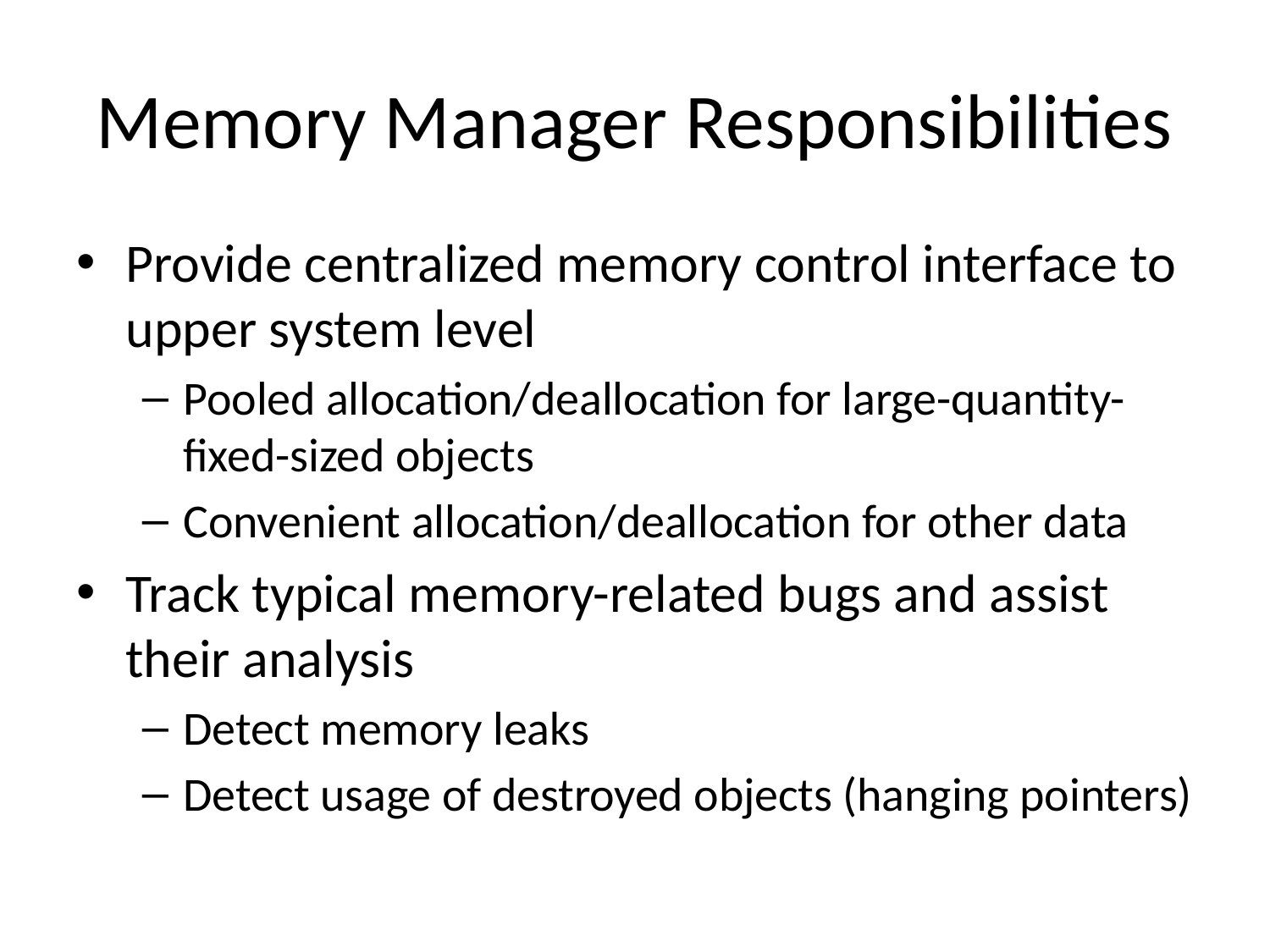

# Memory Manager Responsibilities
Provide centralized memory control interface to upper system level
Pooled allocation/deallocation for large-quantity-fixed-sized objects
Convenient allocation/deallocation for other data
Track typical memory-related bugs and assist their analysis
Detect memory leaks
Detect usage of destroyed objects (hanging pointers)